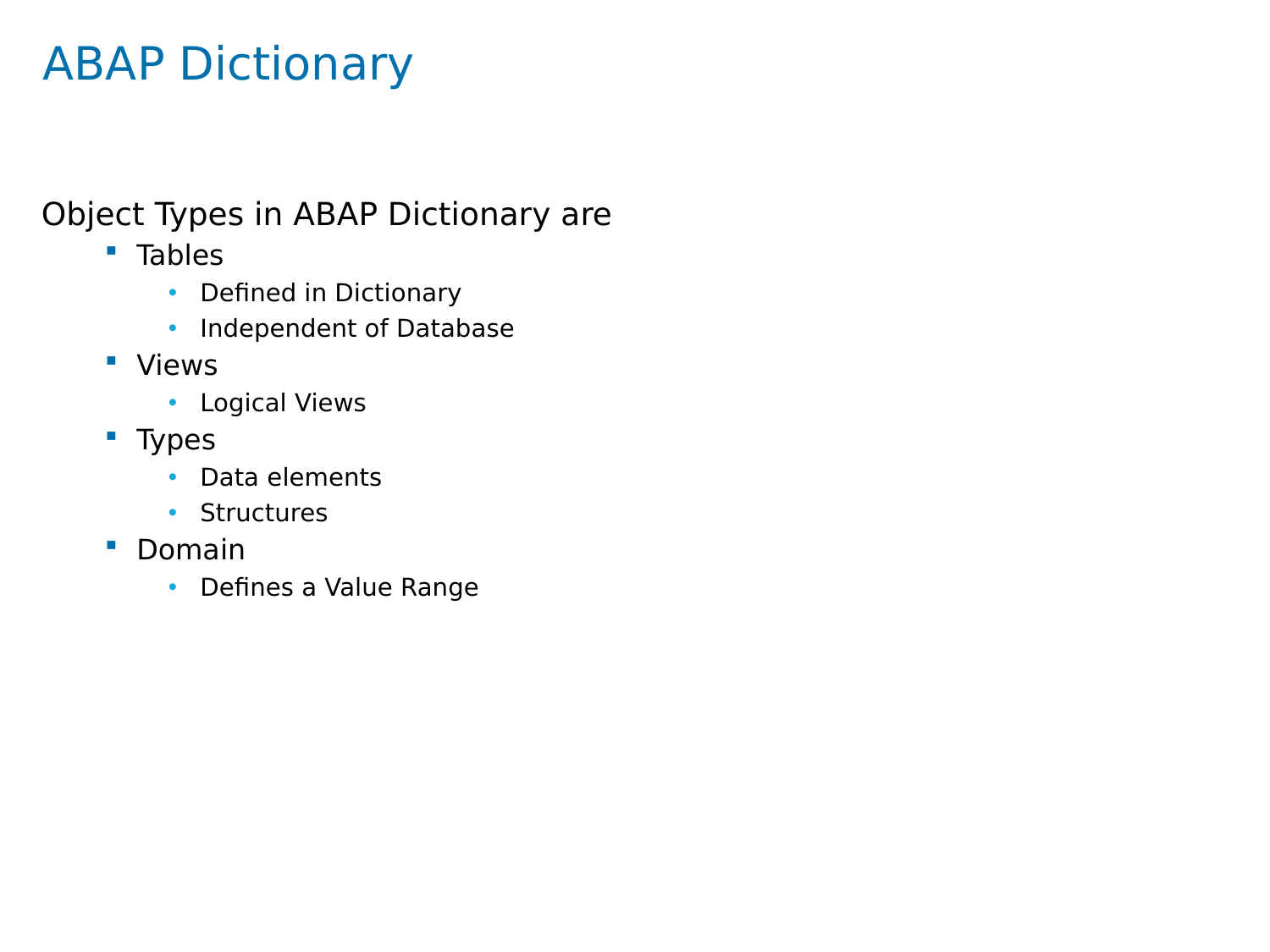

# ABAP Dictionary
Object Types in ABAP Dictionary are
Tables
Defined in Dictionary
Independent of Database
Views
Logical Views
Types
Data elements
Structures
Domain
Defines a Value Range